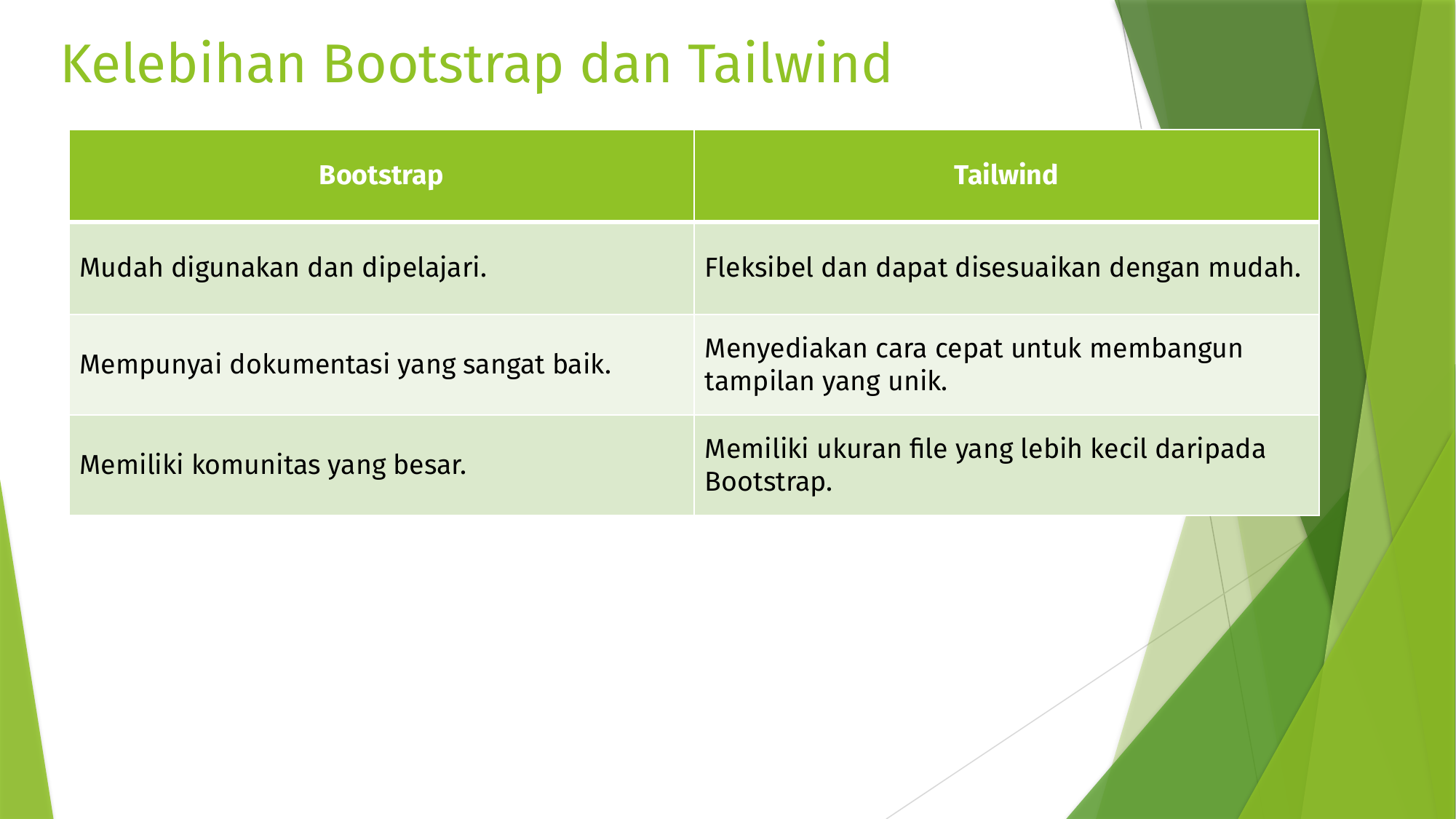

# Kelebihan Bootstrap dan Tailwind
| Bootstrap | Tailwind |
| --- | --- |
| Mudah digunakan dan dipelajari. | Fleksibel dan dapat disesuaikan dengan mudah. |
| Mempunyai dokumentasi yang sangat baik. | Menyediakan cara cepat untuk membangun tampilan yang unik. |
| Memiliki komunitas yang besar. | Memiliki ukuran file yang lebih kecil daripada Bootstrap. |